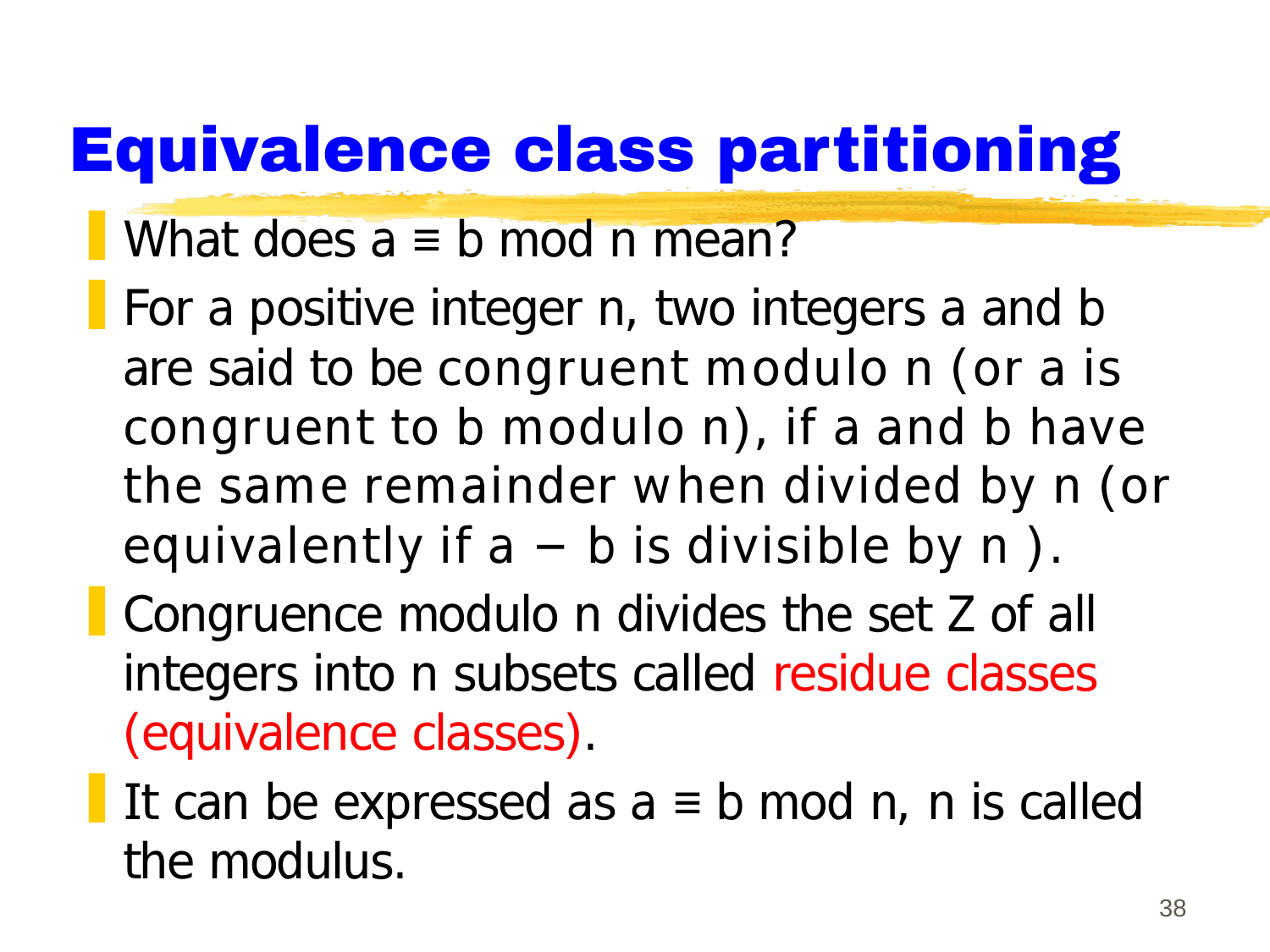

# Equivalence class partitioning
What does a ≡ b mod n mean?
For a positive integer n, two integers a and b are said to be congruent modulo n (or a is congruent to b modulo n), if a and b have the same remainder when divided by n (or equivalently if a − b is divisible by n ).
Congruence modulo n divides the set Z of all integers into n subsets called residue classes (equivalence classes).
It can be expressed as a ≡ b mod n, n is called the modulus.

38